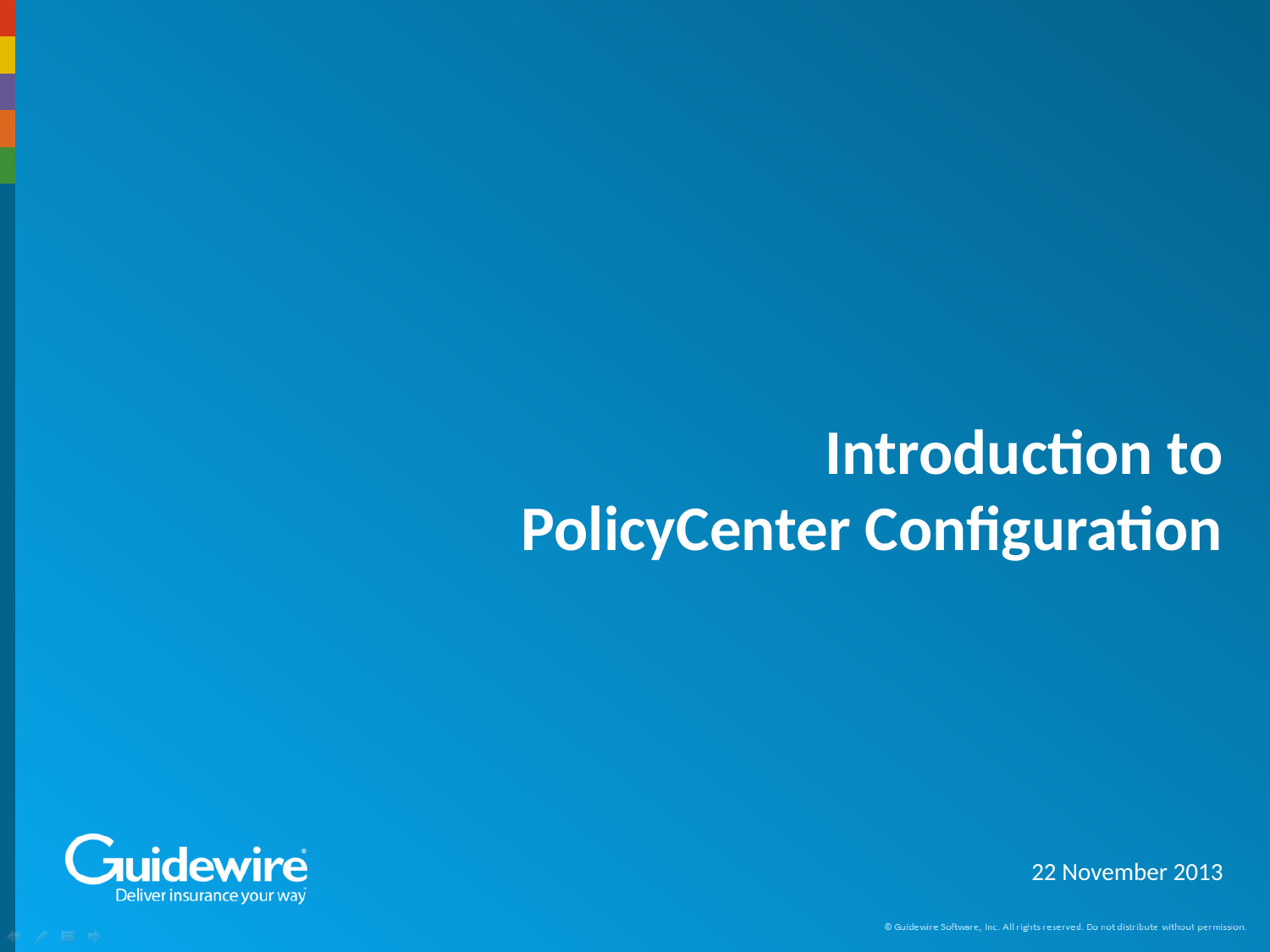

# Introduction to PolicyCenter Configuration
22 November 2013